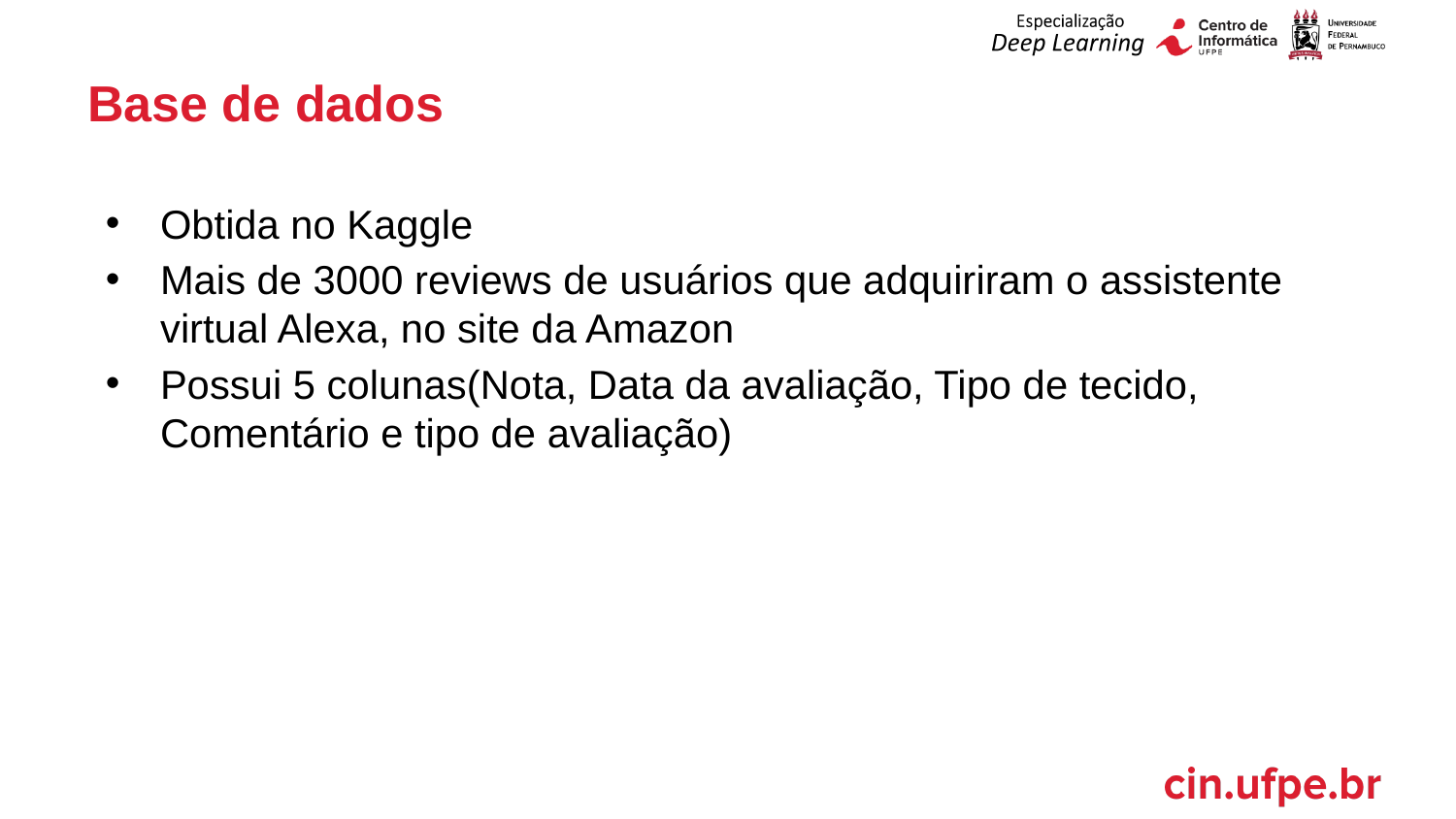

# Base de dados
Obtida no Kaggle
Mais de 3000 reviews de usuários que adquiriram o assistente virtual Alexa, no site da Amazon
Possui 5 colunas(Nota, Data da avaliação, Tipo de tecido, Comentário e tipo de avaliação)